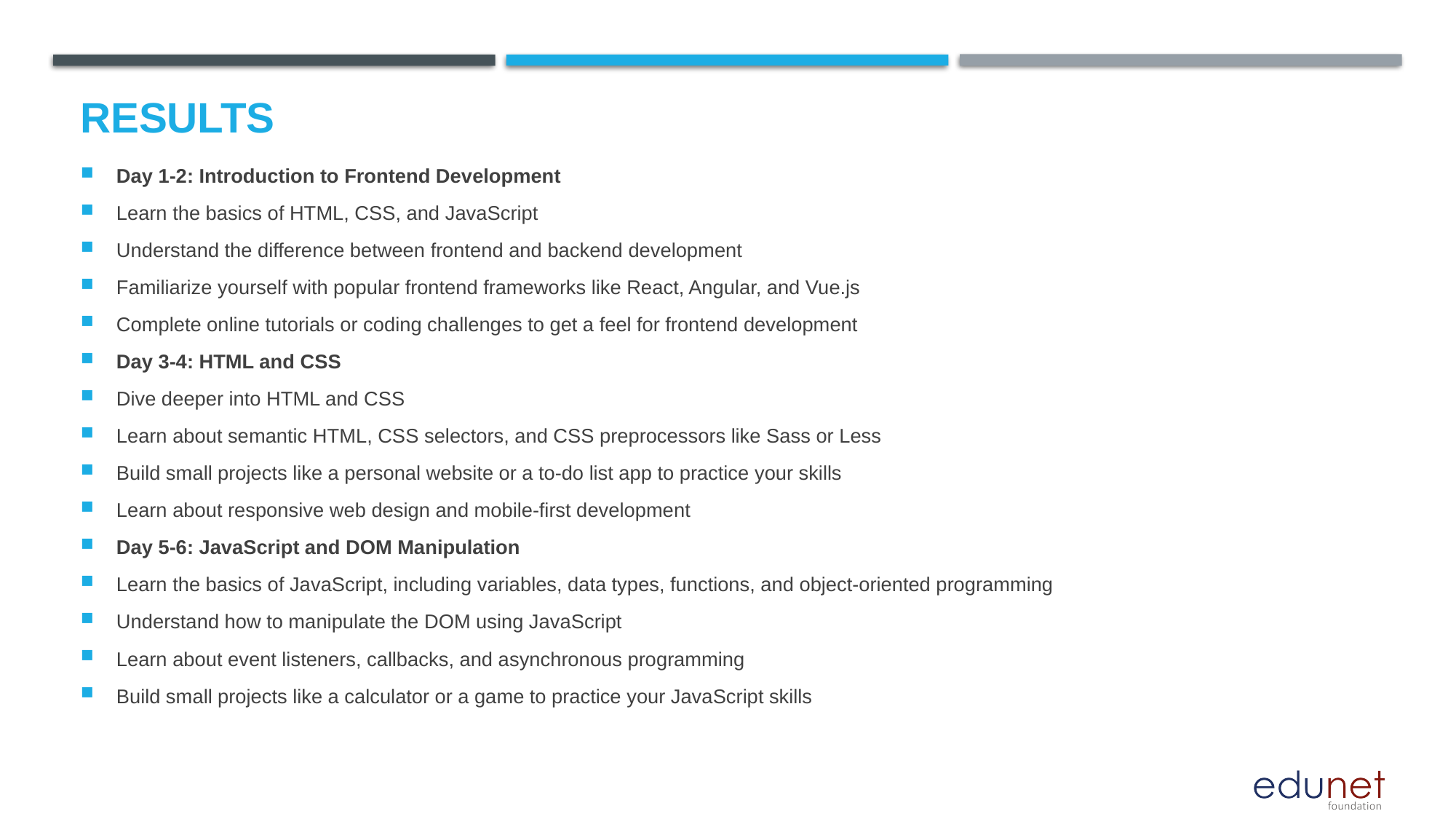

# RESULTS
Day 1-2: Introduction to Frontend Development
Learn the basics of HTML, CSS, and JavaScript
Understand the difference between frontend and backend development
Familiarize yourself with popular frontend frameworks like React, Angular, and Vue.js
Complete online tutorials or coding challenges to get a feel for frontend development
Day 3-4: HTML and CSS
Dive deeper into HTML and CSS
Learn about semantic HTML, CSS selectors, and CSS preprocessors like Sass or Less
Build small projects like a personal website or a to-do list app to practice your skills
Learn about responsive web design and mobile-first development
Day 5-6: JavaScript and DOM Manipulation
Learn the basics of JavaScript, including variables, data types, functions, and object-oriented programming
Understand how to manipulate the DOM using JavaScript
Learn about event listeners, callbacks, and asynchronous programming
Build small projects like a calculator or a game to practice your JavaScript skills